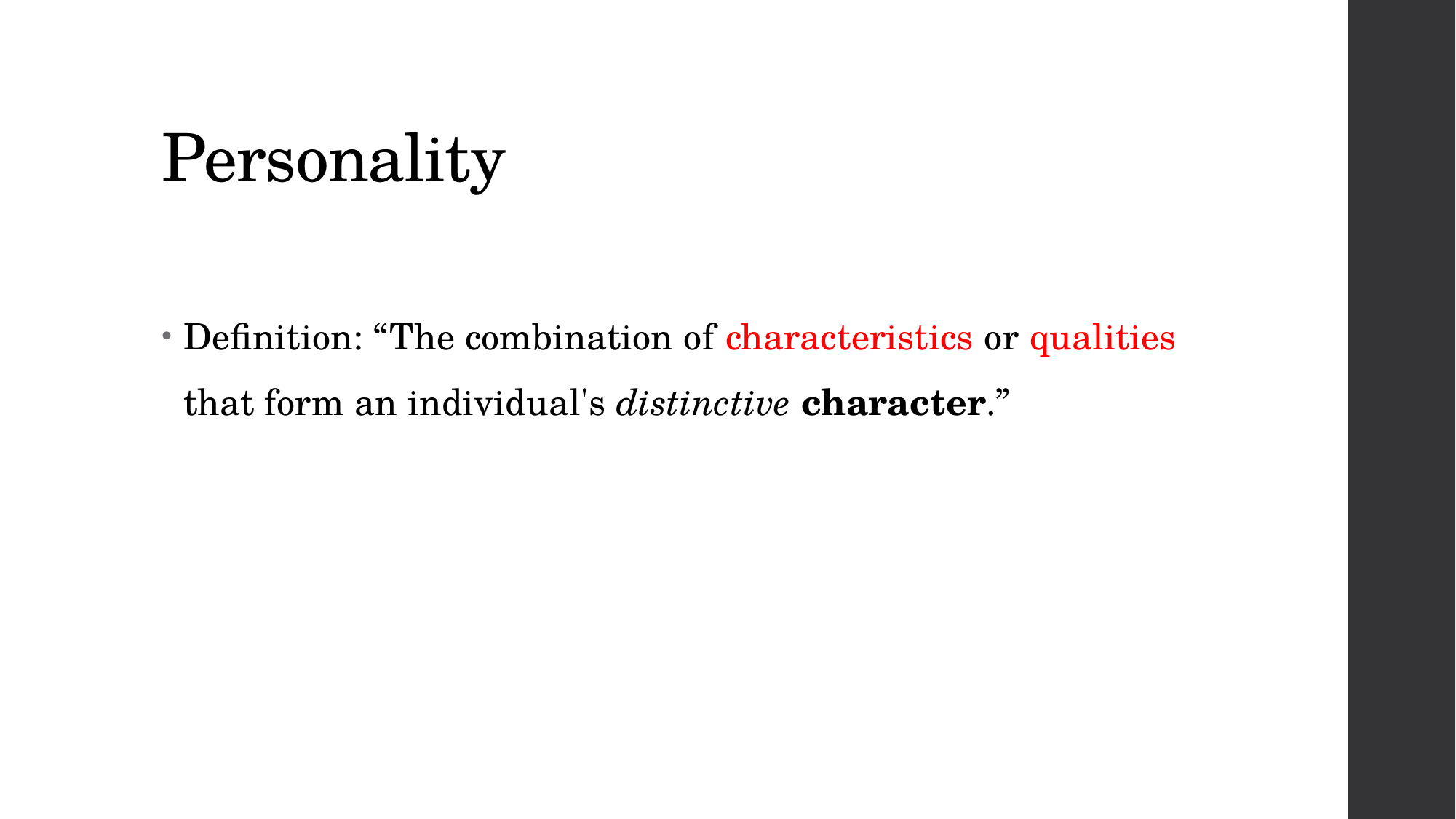

# Personality

Definition: “The combination of characteristics or qualities that form an individual's distinctive character.”